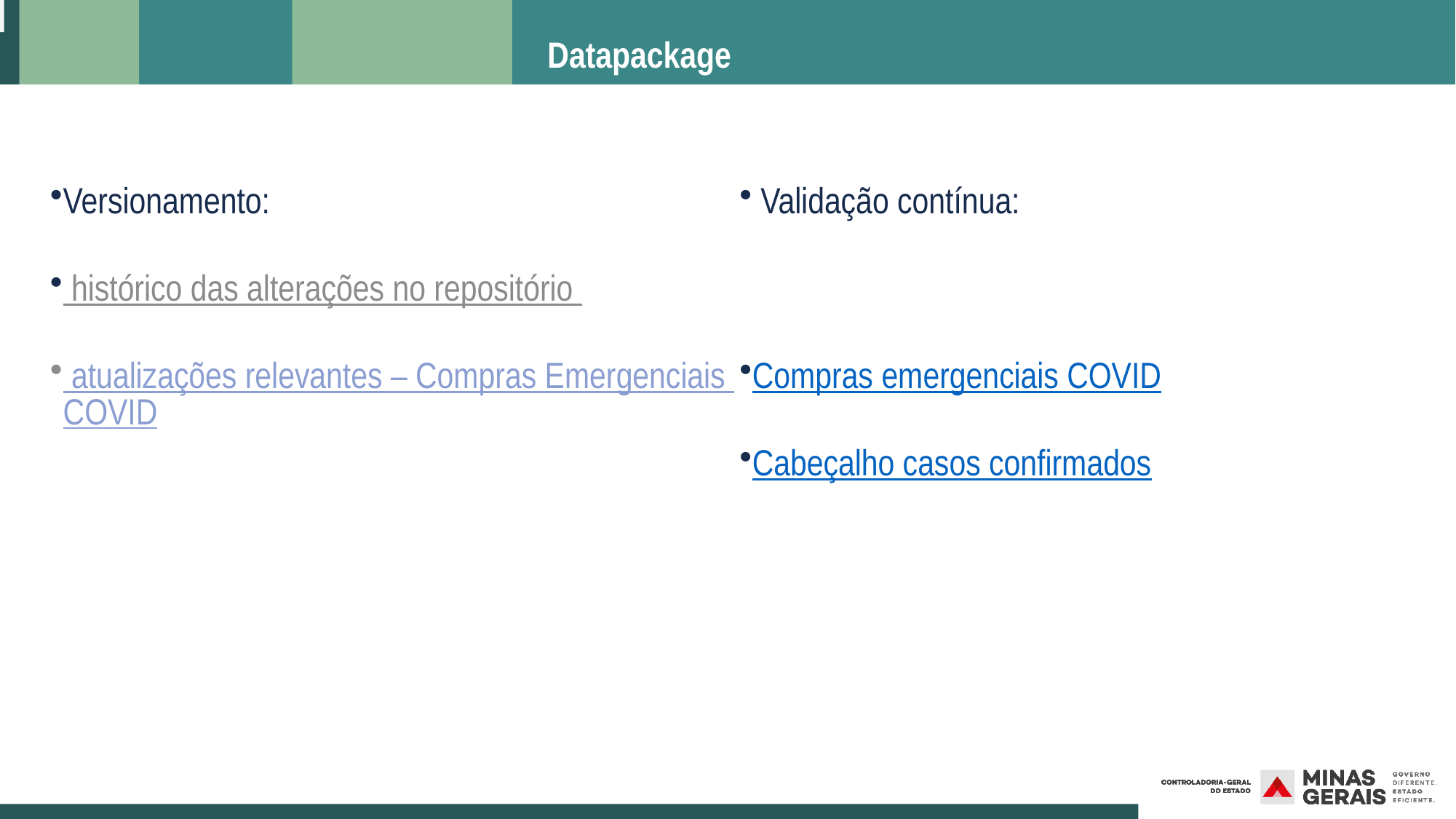

# Datapackage

Versionamento:

 histórico das alterações no repositório

 atualizações relevantes – Compras Emergenciais COVID

 Validação contínua:

Compras emergenciais COVID

Cabeçalho casos confirmados